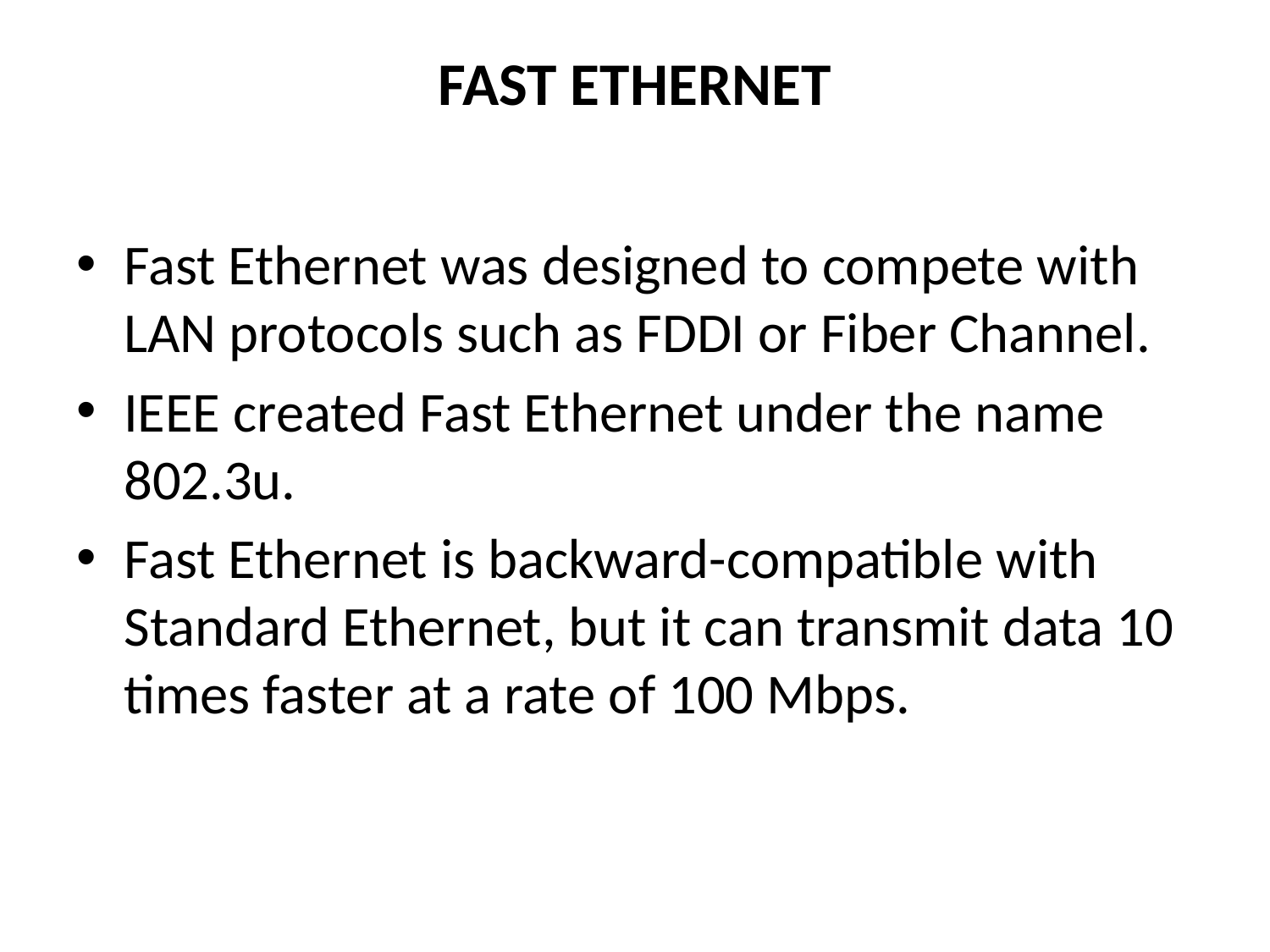

# FAST ETHERNET
Fast Ethernet was designed to compete with LAN protocols such as FDDI or Fiber Channel.
IEEE created Fast Ethernet under the name 802.3u.
Fast Ethernet is backward-compatible with Standard Ethernet, but it can transmit data 10 times faster at a rate of 100 Mbps.